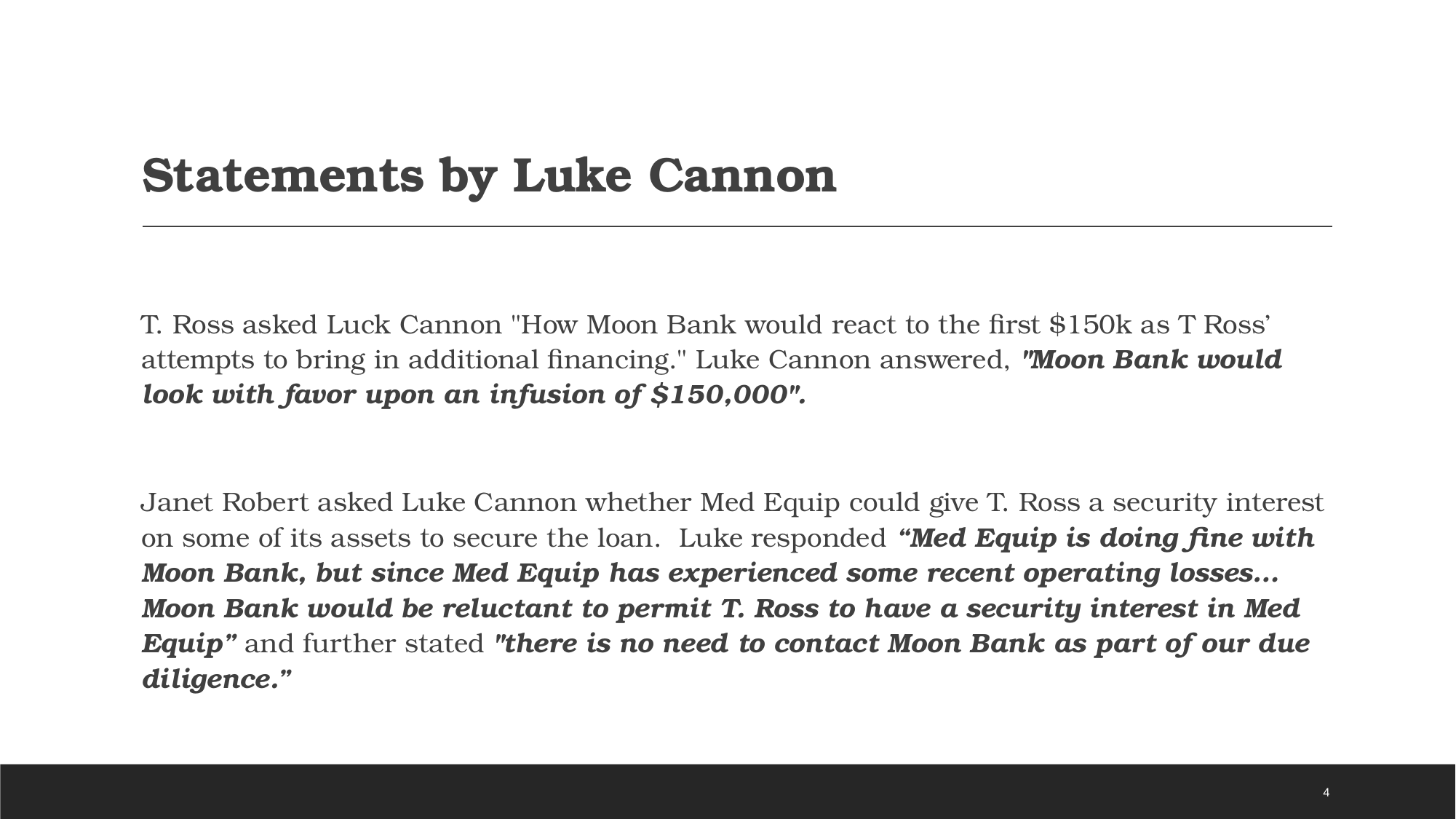

# Statements by Luke Cannon

T. Ross asked Luck Cannon "How Moon Bank would react to the first $150k as T Ross’ attempts to bring in additional financing." Luke Cannon answered, "Moon Bank would look with favor upon an infusion of $150,000".

Janet Robert asked Luke Cannon whether Med Equip could give T. Ross a security interest on some of its assets to secure the loan.  Luke responded “Med Equip is doing fine with Moon Bank, but since Med Equip has experienced some recent operating losses… Moon Bank would be reluctant to permit T. Ross to have a security interest in Med Equip” and further stated "there is no need to contact Moon Bank as part of our due diligence.”

4